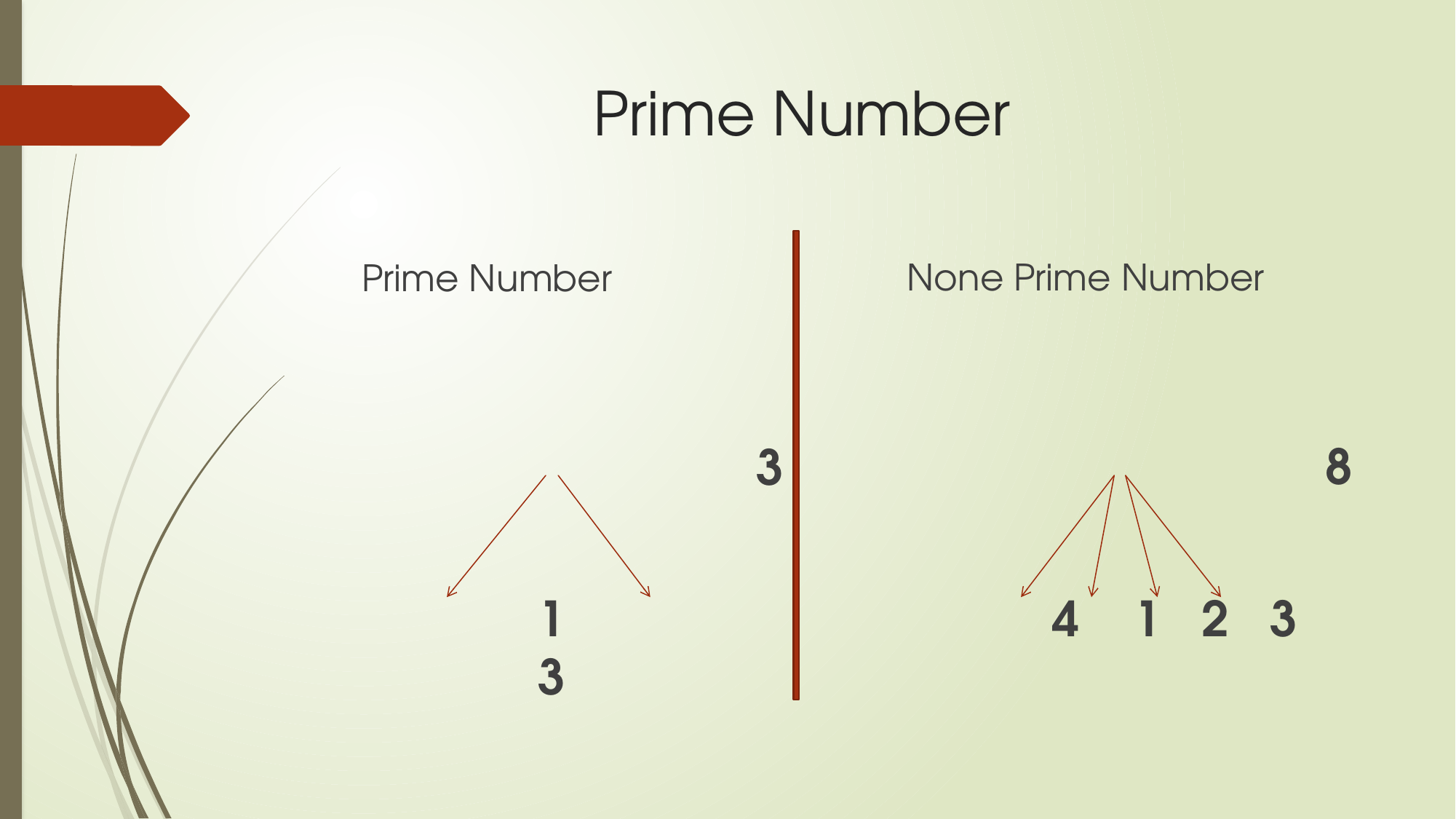

# Prime Number

None Prime Number
Prime Number

				8

	    4	  1   2   3

				3

		1				3